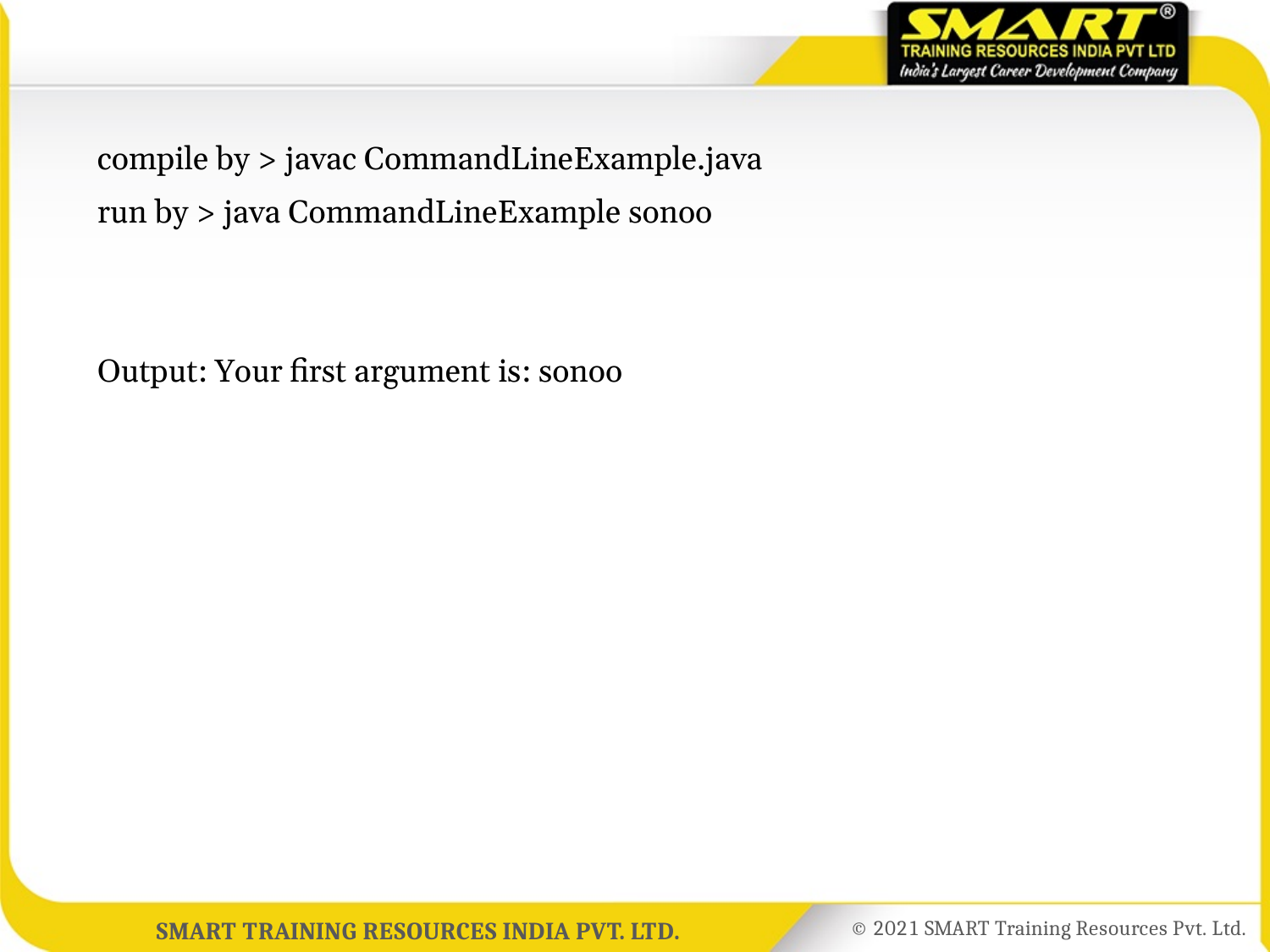

compile by > javac CommandLineExample.java
run by > java CommandLineExample sonoo

Output: Your first argument is: sonoo